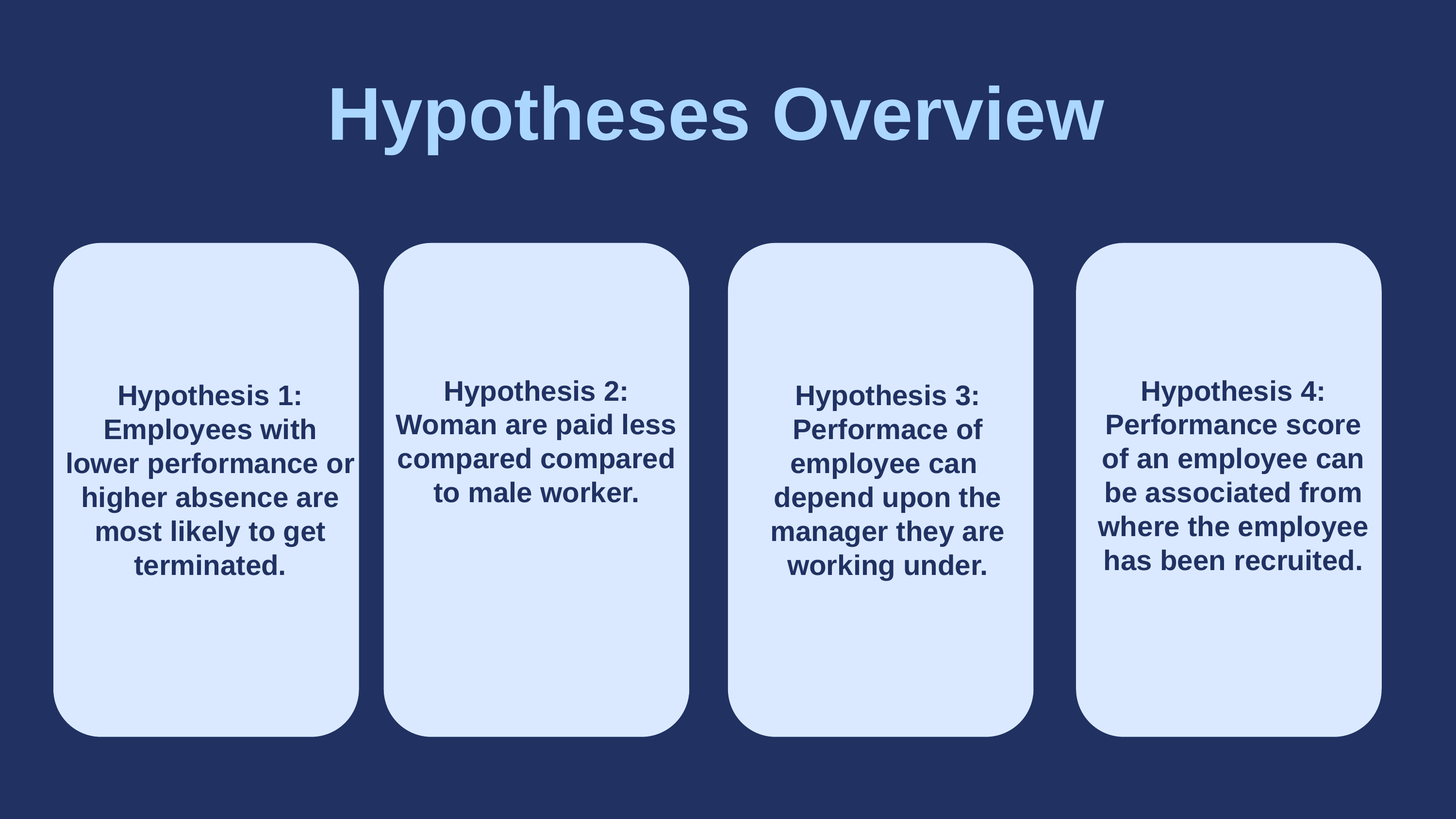

Hypotheses Overview

Hypothesis 2: Woman are paid less compared compared to male worker.
Hypothesis 4: Performance score of an employee can be associated from where the employee has been recruited.
Hypothesis 1: Employees with lower performance or higher absence are most likely to get terminated.

Hypothesis 3: Performace of employee can
depend upon the manager they are working under.
Mean
average of all the data values in the set